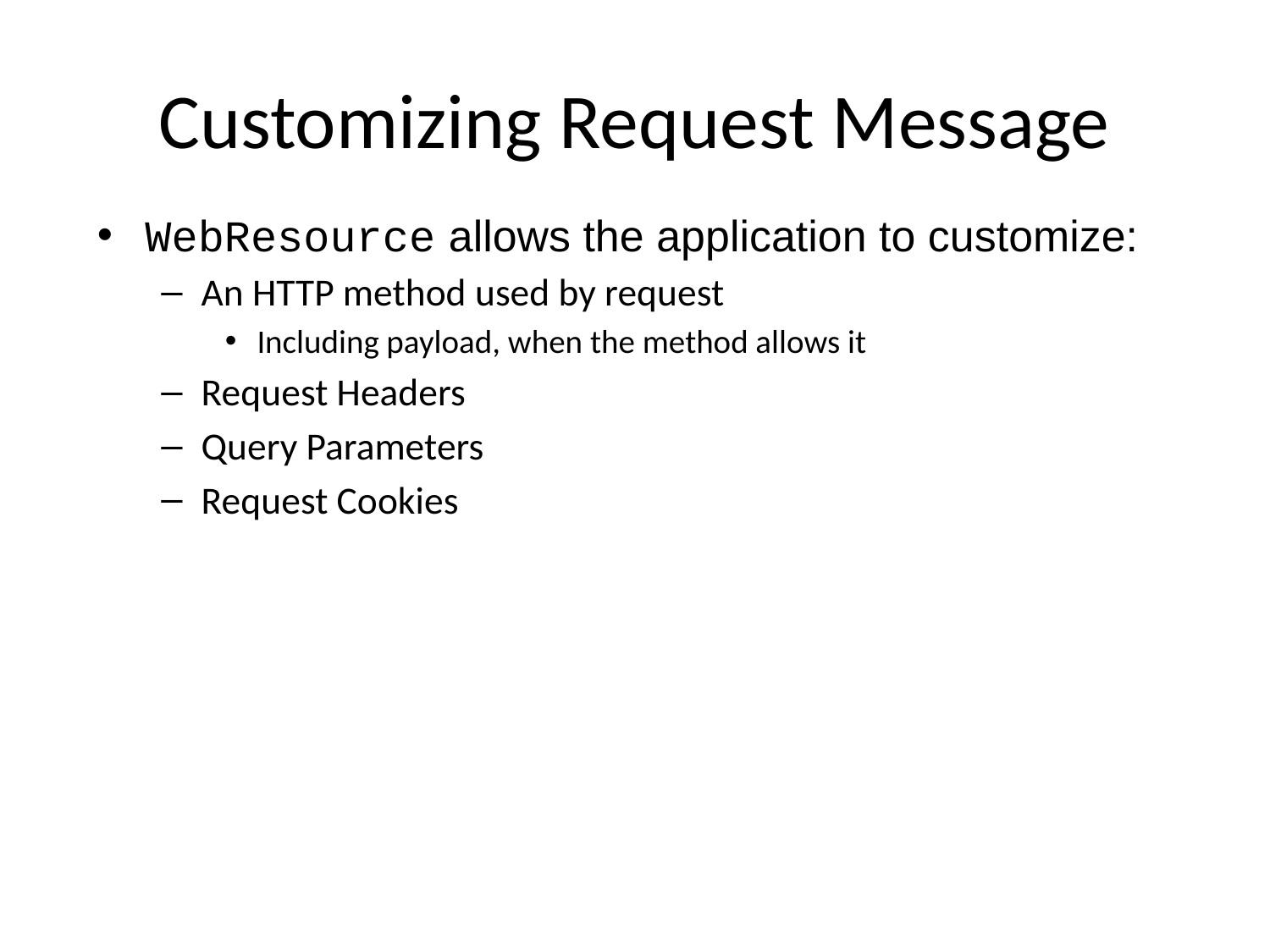

# Customizing Request Message
WebResource allows the application to customize:
An HTTP method used by request
Including payload, when the method allows it
Request Headers
Query Parameters
Request Cookies